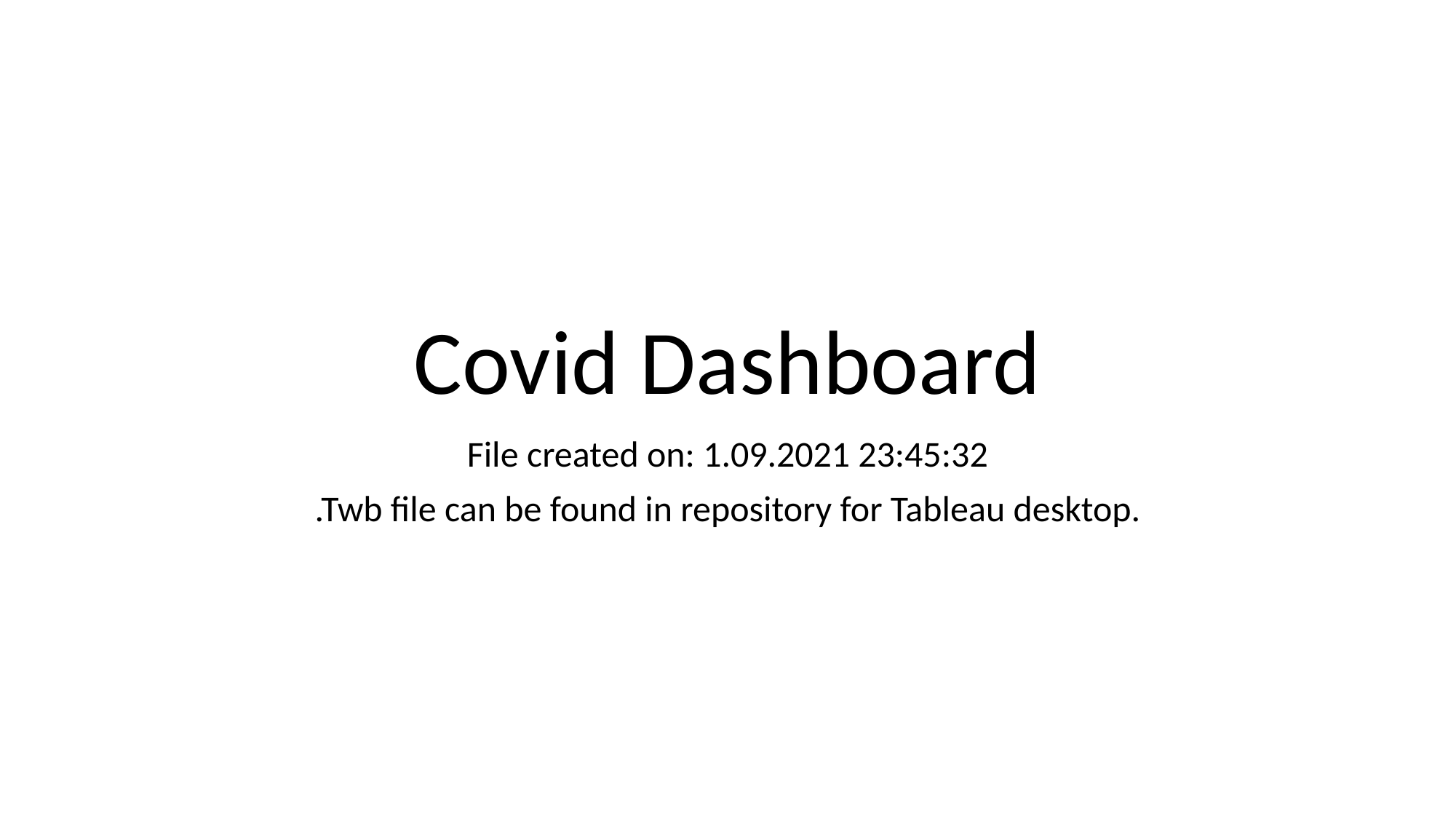

# Covid Dashboard
File created on: 1.09.2021 23:45:32
.Twb file can be found in repository for Tableau desktop.